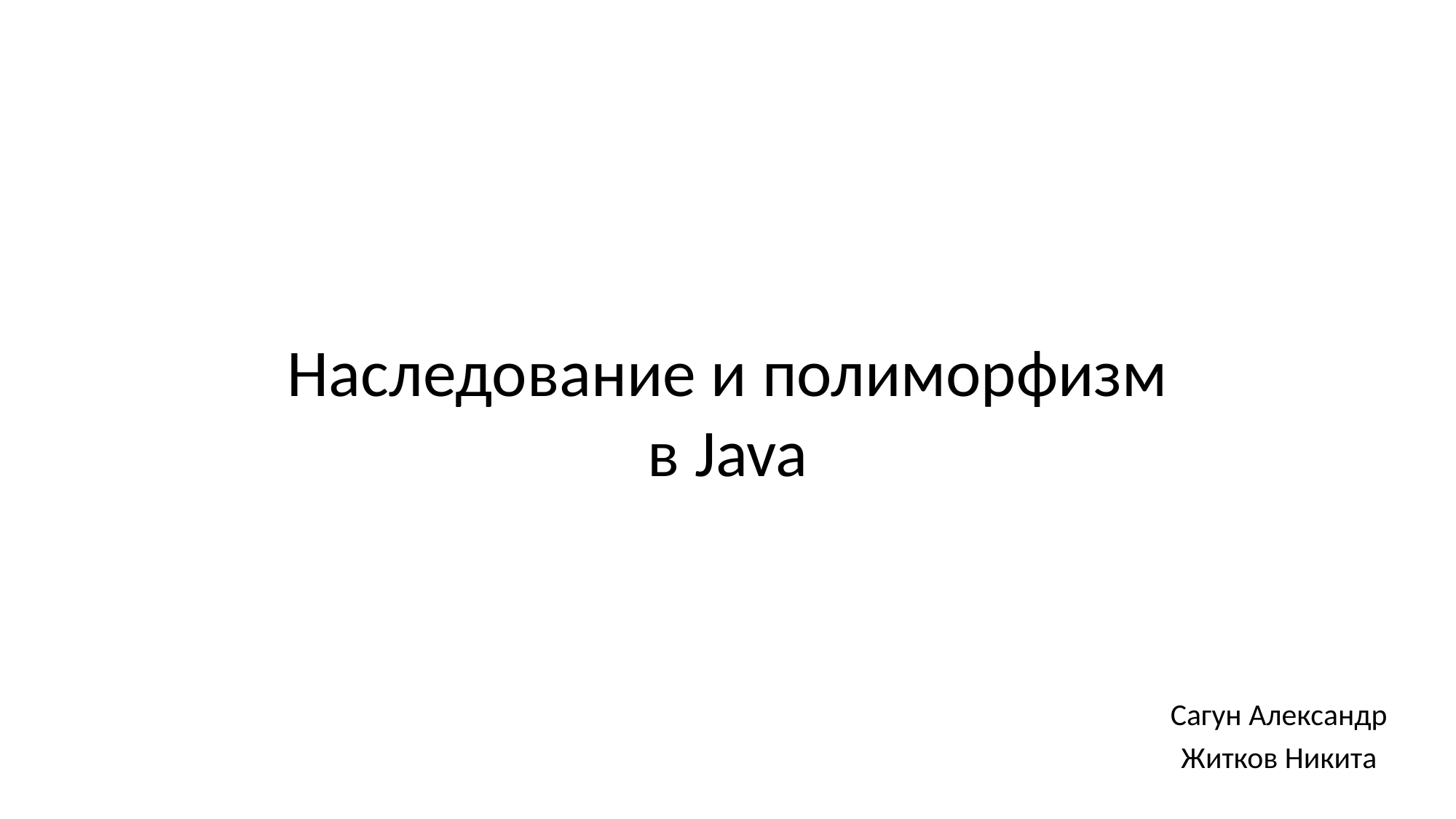

# Наследование и полиморфизм в Java
Сагун Александр
Житков Никита